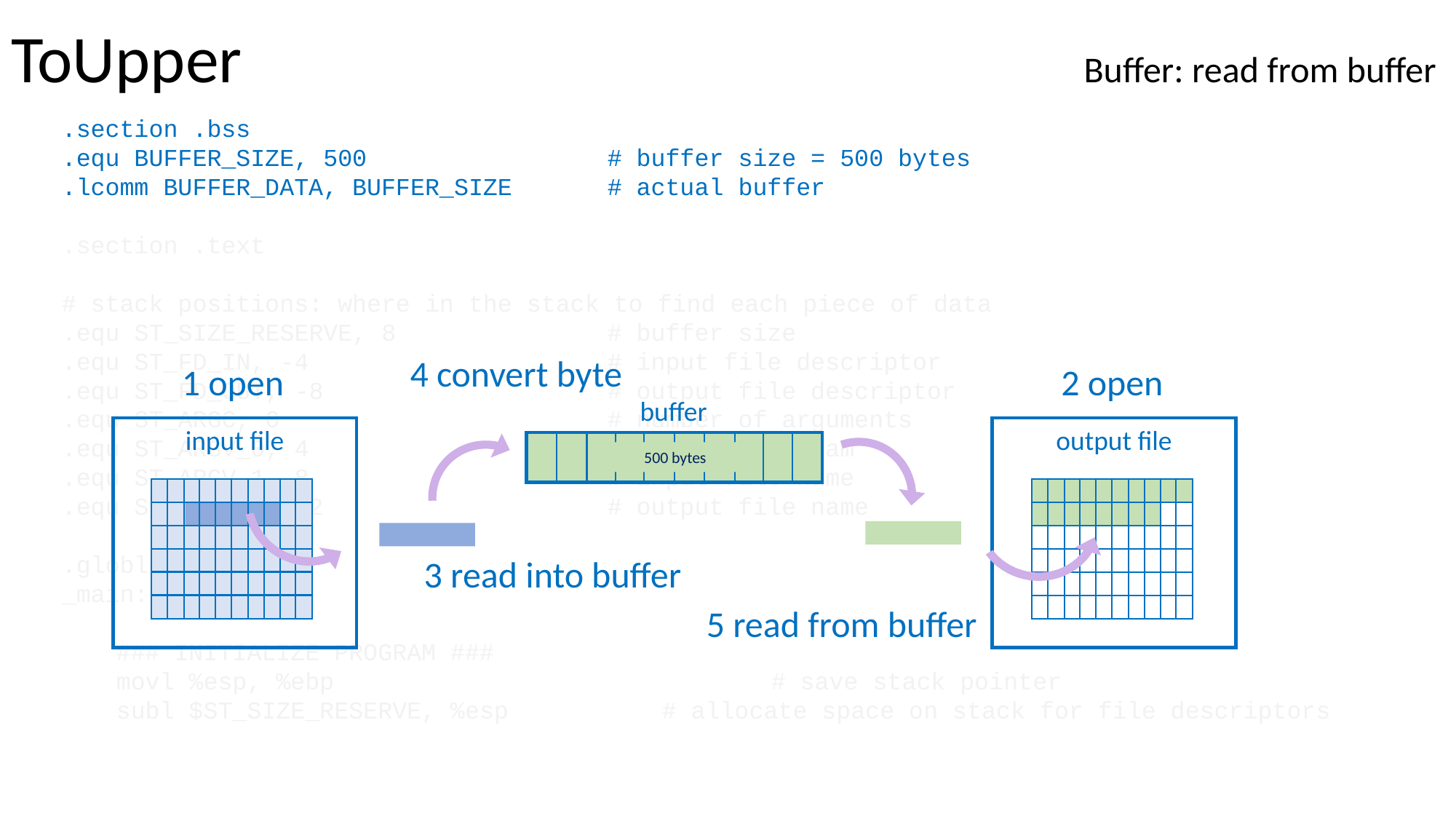

# ToUpper							      Buffer: read from buffer
.section .bss
.equ BUFFER_SIZE, 500			# buffer size = 500 bytes
.lcomm BUFFER_DATA, BUFFER_SIZE	# actual buffer

.section .text

# stack positions: where in the stack to find each piece of data
.equ ST_SIZE_RESERVE, 8		# buffer size
.equ ST_FD_IN, -4			# input file descriptor
.equ ST_FD_OUT, -8			# output file descriptor
.equ ST_ARGC, 0			# number of arguments
.equ ST_ARGV_0, 4			# name of program
.equ ST_ARGV_1, 8			# input file name
.equ ST_ARGV_2, 12			# output file name

.globl _main
_main:

### INITIALIZE PROGRAM ###
movl %esp, %ebp				# save stack pointer
subl $ST_SIZE_RESERVE, %esp		# allocate space on stack for file descriptors

4 convert byte
1 open
input file
2 open
output file
buffer

500 bytes

3 read into buffer

5 read from buffer